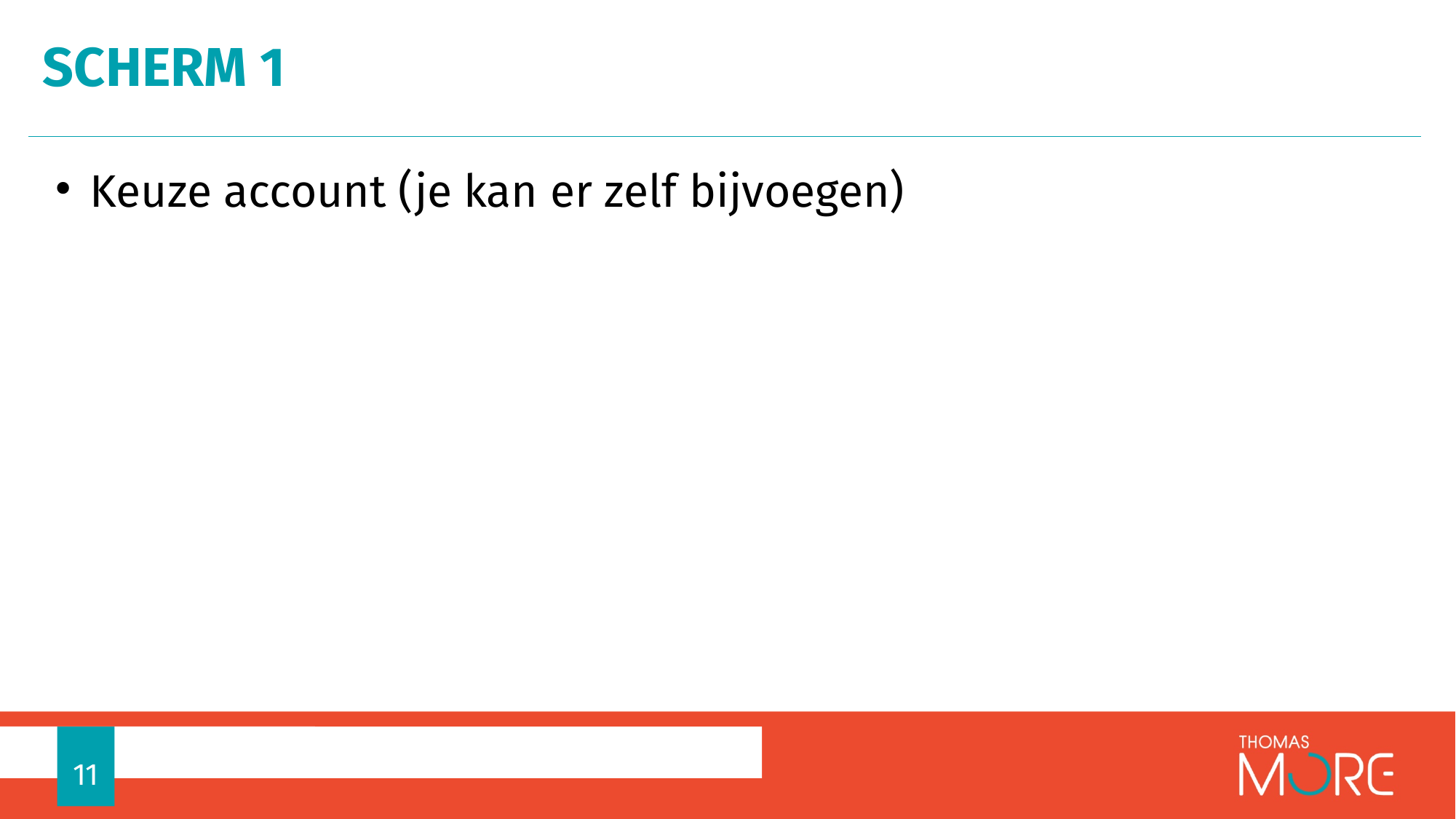

# Scherm 1
Keuze account (je kan er zelf bijvoegen)
11